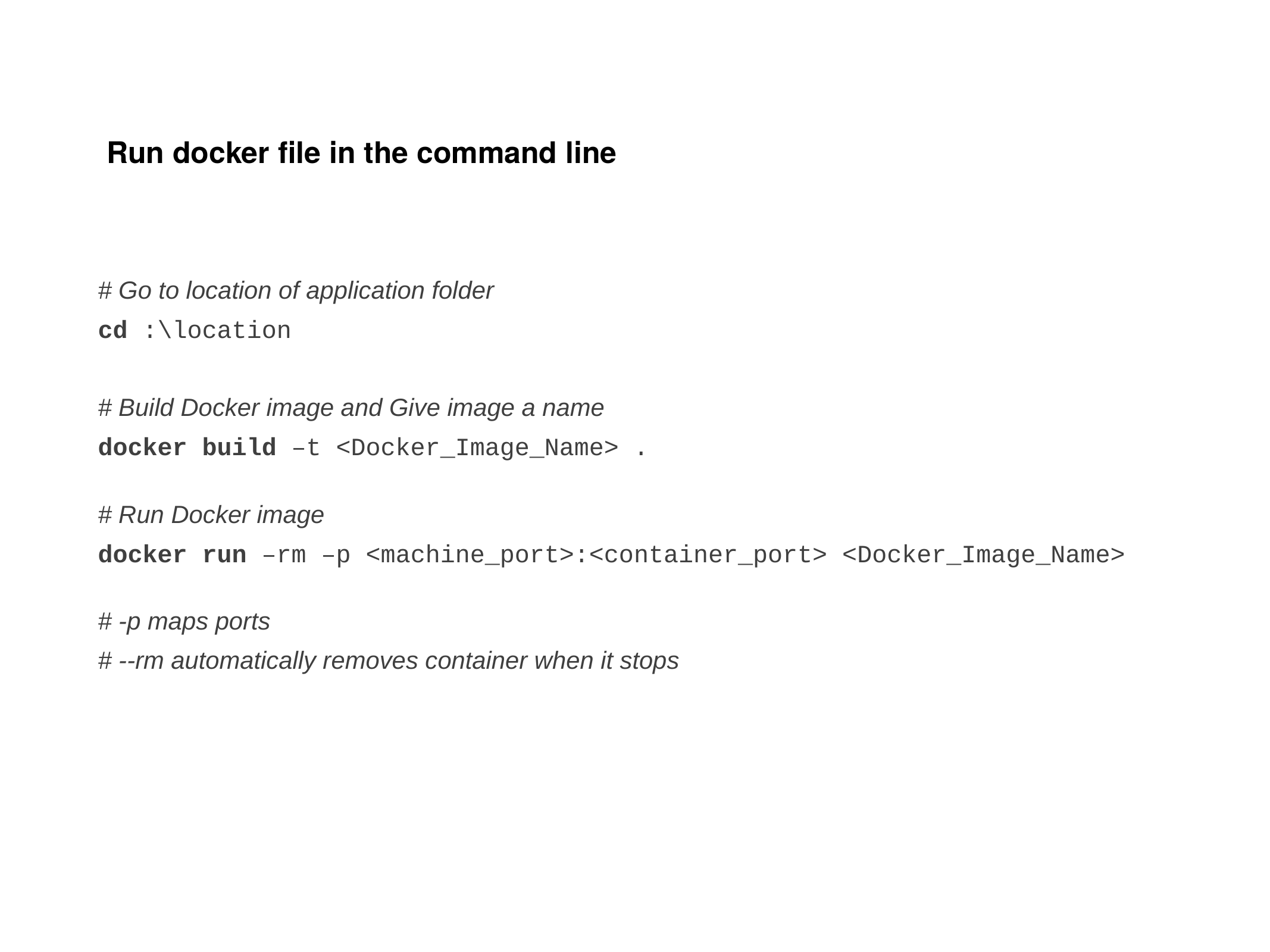

# Go to location of application folder
cd :\location

# Build Docker image and Give image a name
docker build –t <Docker_Image_Name> .

# Run Docker image
docker run –rm –p <machine_port>:<container_port> <Docker_Image_Name>

# -p maps ports
# --rm automatically removes container when it stops
Run docker file in the command line